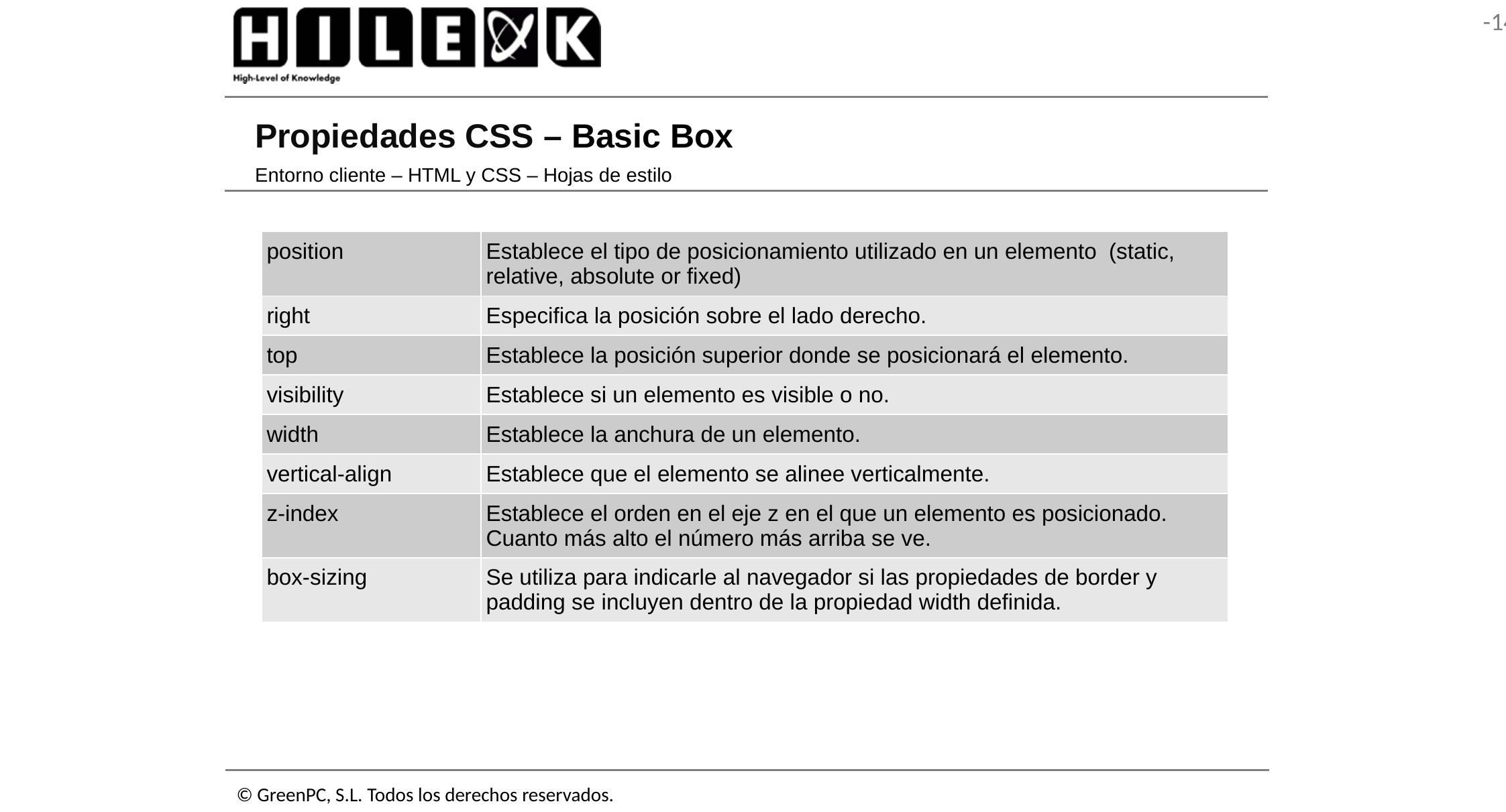

# Propiedades CSS – Basic Box
Entorno cliente – HTML y CSS – Hojas de estilo
| position | Establece el tipo de posicionamiento utilizado en un elemento (static, relative, absolute or fixed) |
| --- | --- |
| right | Especifica la posición sobre el lado derecho. |
| top | Establece la posición superior donde se posicionará el elemento. |
| visibility | Establece si un elemento es visible o no. |
| width | Establece la anchura de un elemento. |
| vertical-align | Establece que el elemento se alinee verticalmente. |
| z-index | Establece el orden en el eje z en el que un elemento es posicionado. Cuanto más alto el número más arriba se ve. |
| box-sizing | Se utiliza para indicarle al navegador si las propiedades de border y padding se incluyen dentro de la propiedad width definida. |